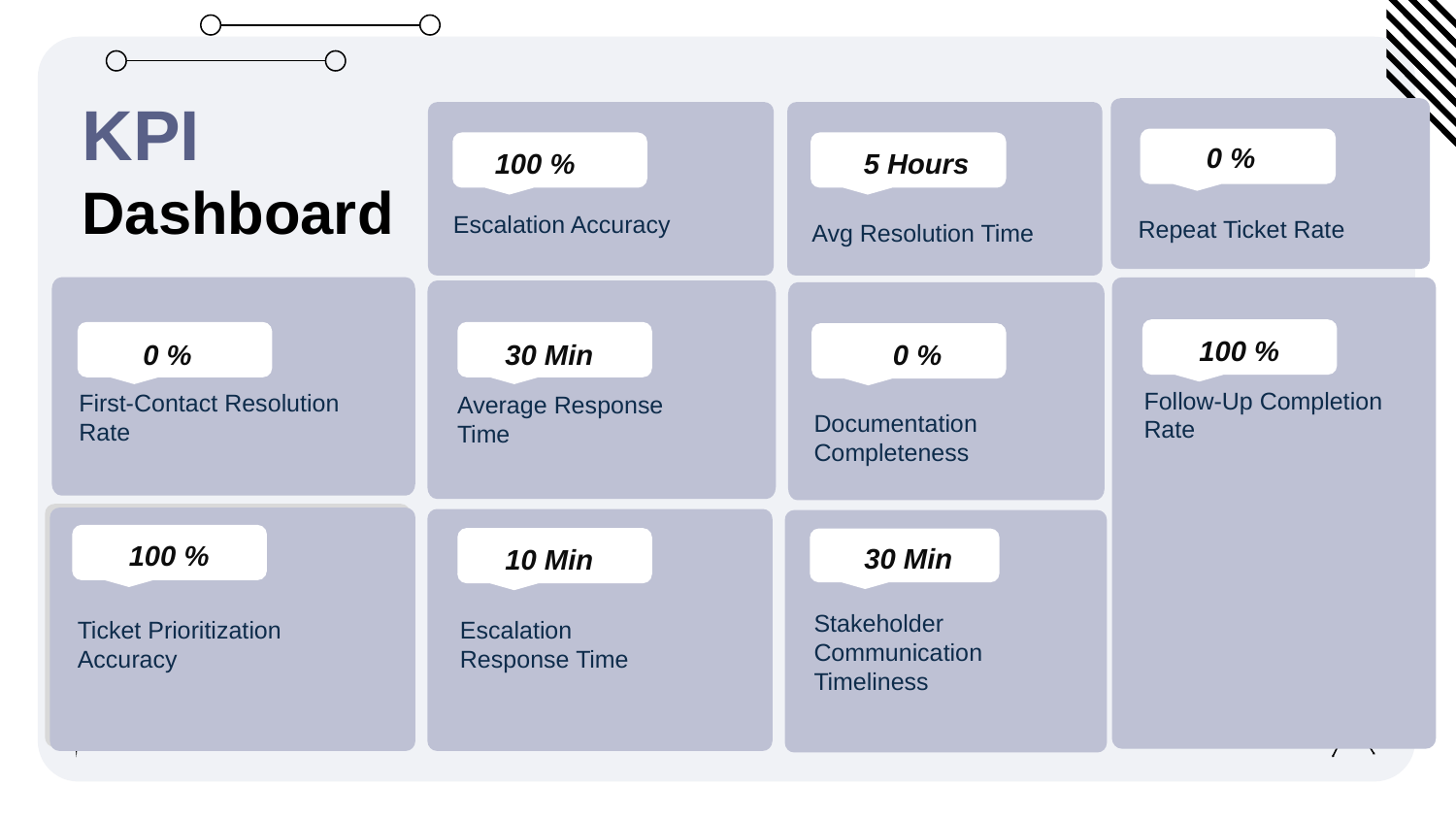

KPI
Dashboard

0 %

100 %
5 Hours
Escalation Accuracy

Repeat Ticket Rate

Avg Resolution Time

100 %
0 %
30 Min
0 %
Follow-Up Completion Rate
First-Contact Resolution Rate
Average Response Time
Documentation Completeness

100 %
Ticket Prioritization Accuracy

100 %
30 Min
10 Min
Stakeholder Communication Timeliness
Ticket Prioritization Accuracy
Escalation Response Time